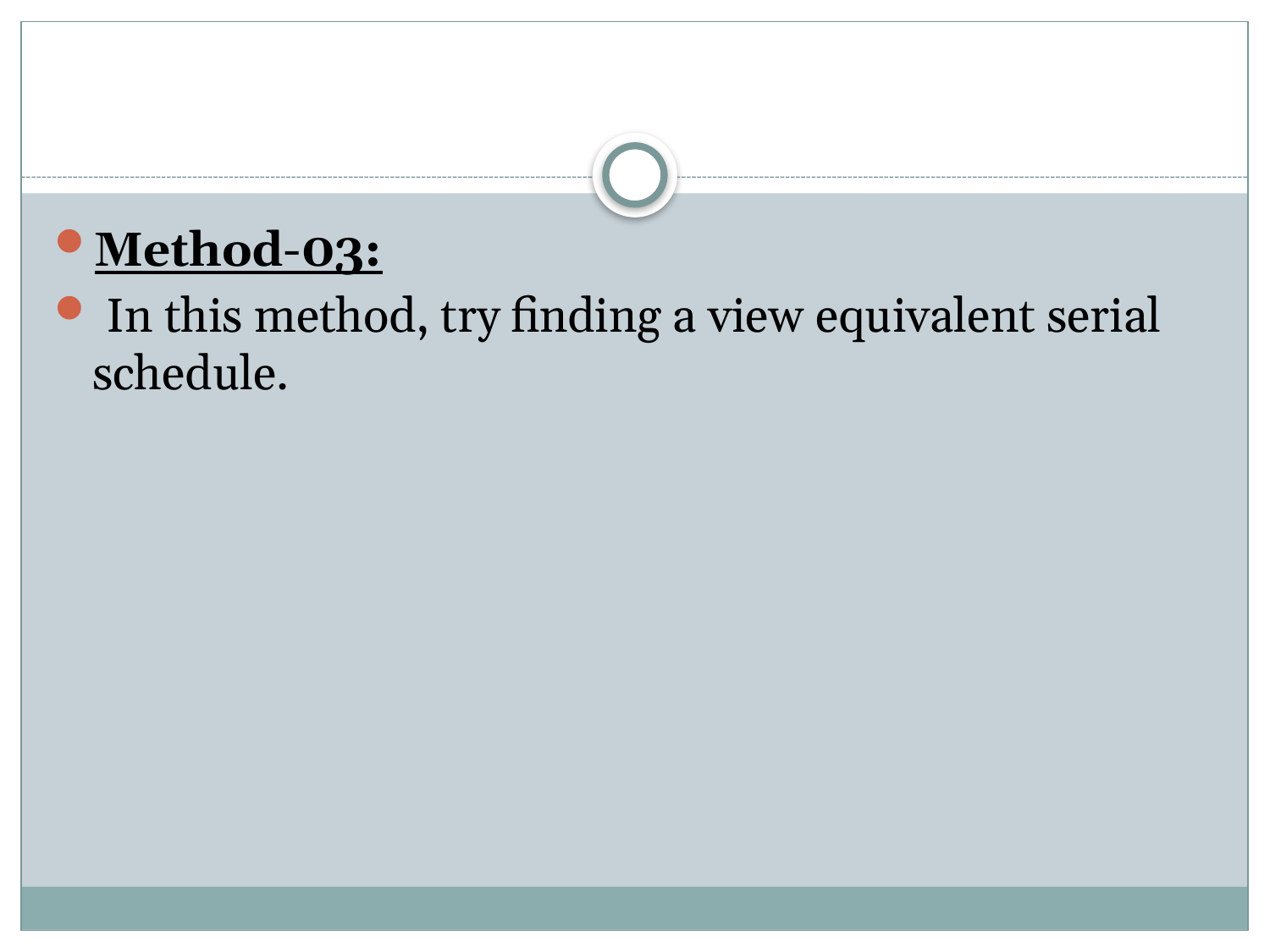

#
Method-03:
 In this method, try finding a view equivalent serial schedule.